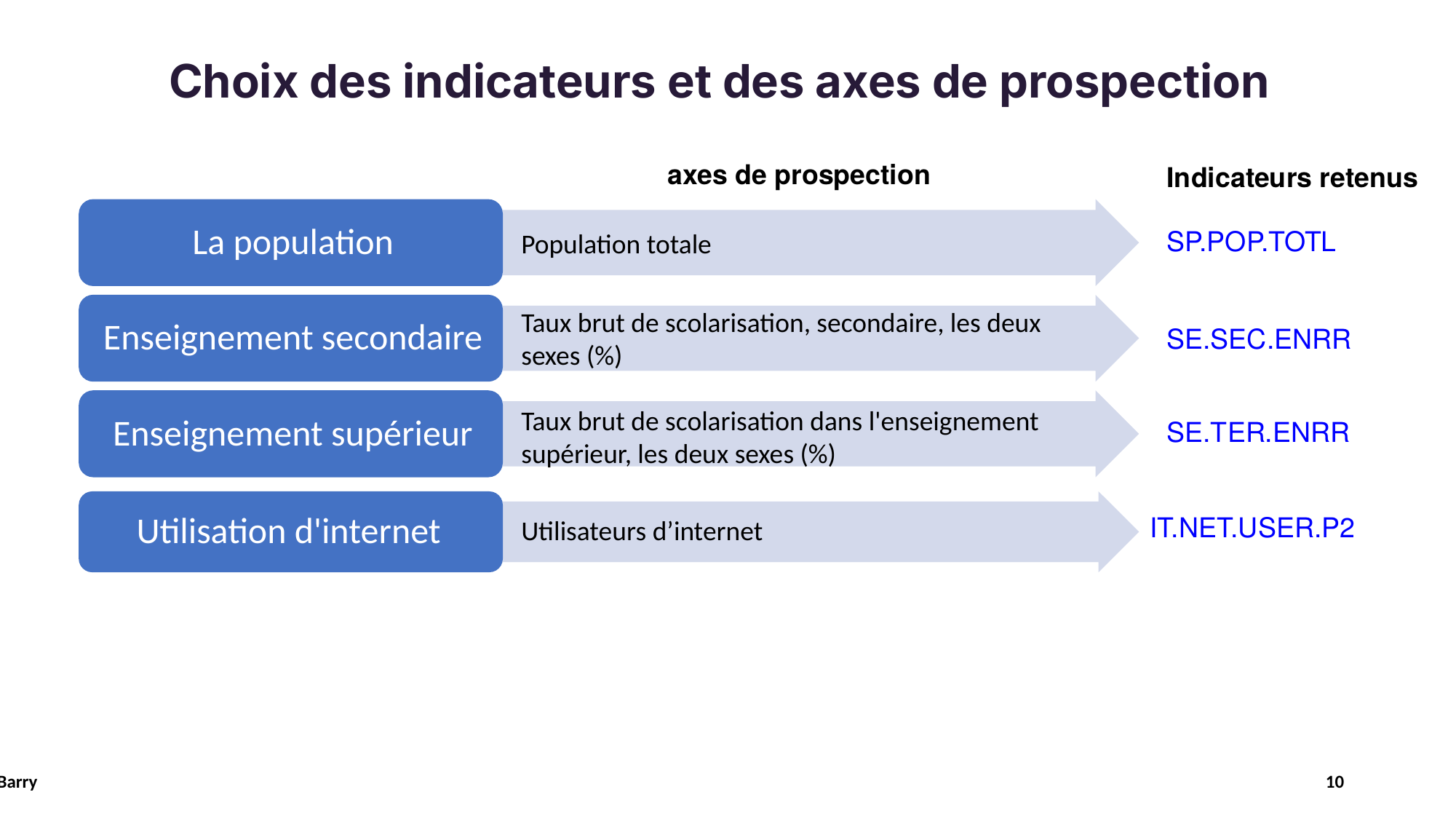

# Choix des indicateurs et des axes de prospection
axes de prospection
Indicateurs retenus
La population

Enseignement secondaire
Enseignement supérieur
SP.POP.TOTL
Population totale
Taux brut de scolarisation, secondaire, les deux sexes (%)
SE.SEC.ENRR
Taux brut de scolarisation dans l'enseignement supérieur, les deux sexes (%)
SE.TER.ENRR
Utilisation d'internet
IT.NET.USER.P2
Utilisateurs d’internet
TIDIANE Barry
10